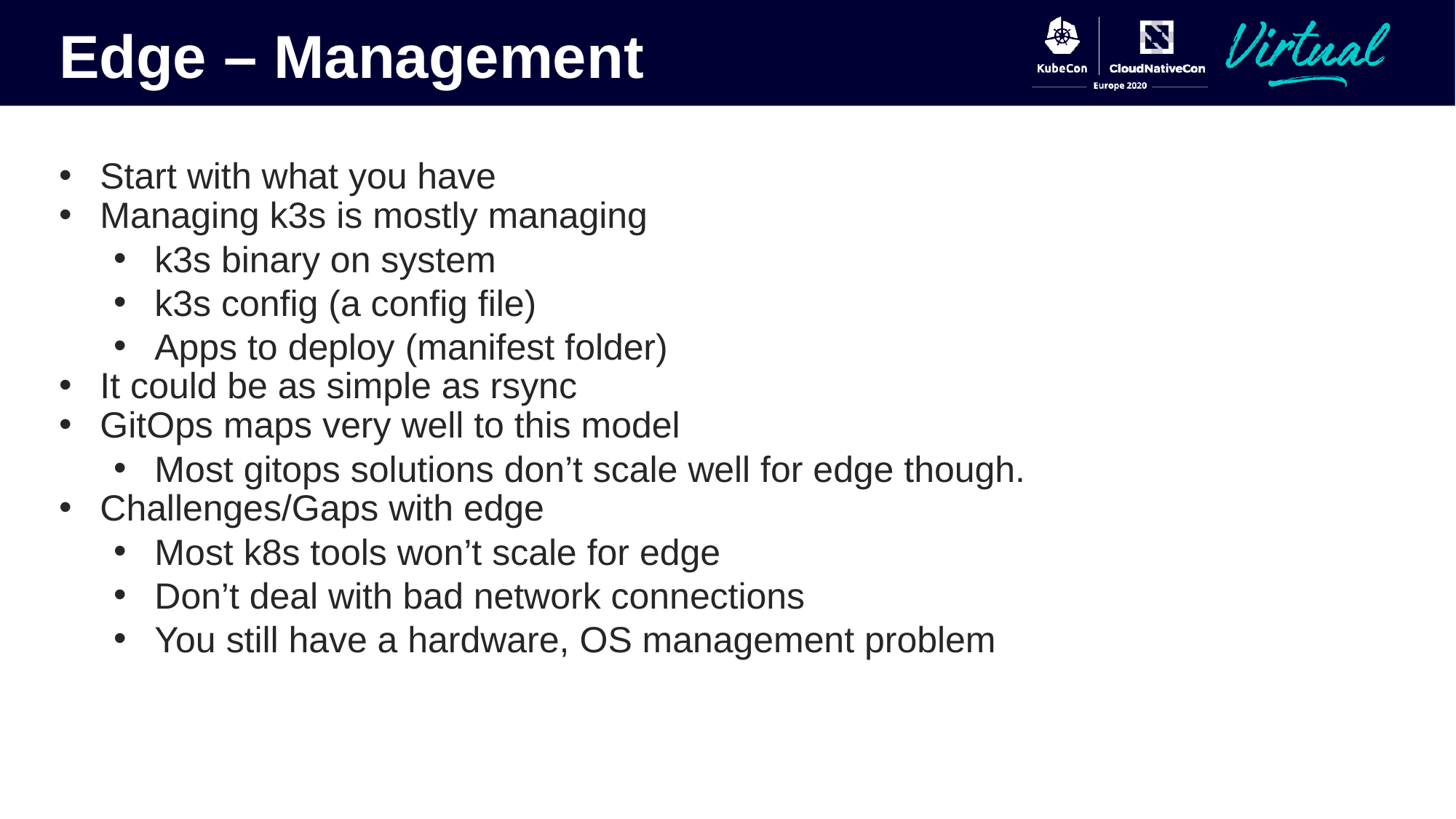

Edge – Management
Start with what you have
Managing k3s is mostly managing
k3s binary on system
k3s config (a config file)
Apps to deploy (manifest folder)
It could be as simple as rsync
GitOps maps very well to this model
Most gitops solutions don’t scale well for edge though.
Challenges/Gaps with edge
Most k8s tools won’t scale for edge
Don’t deal with bad network connections
You still have a hardware, OS management problem